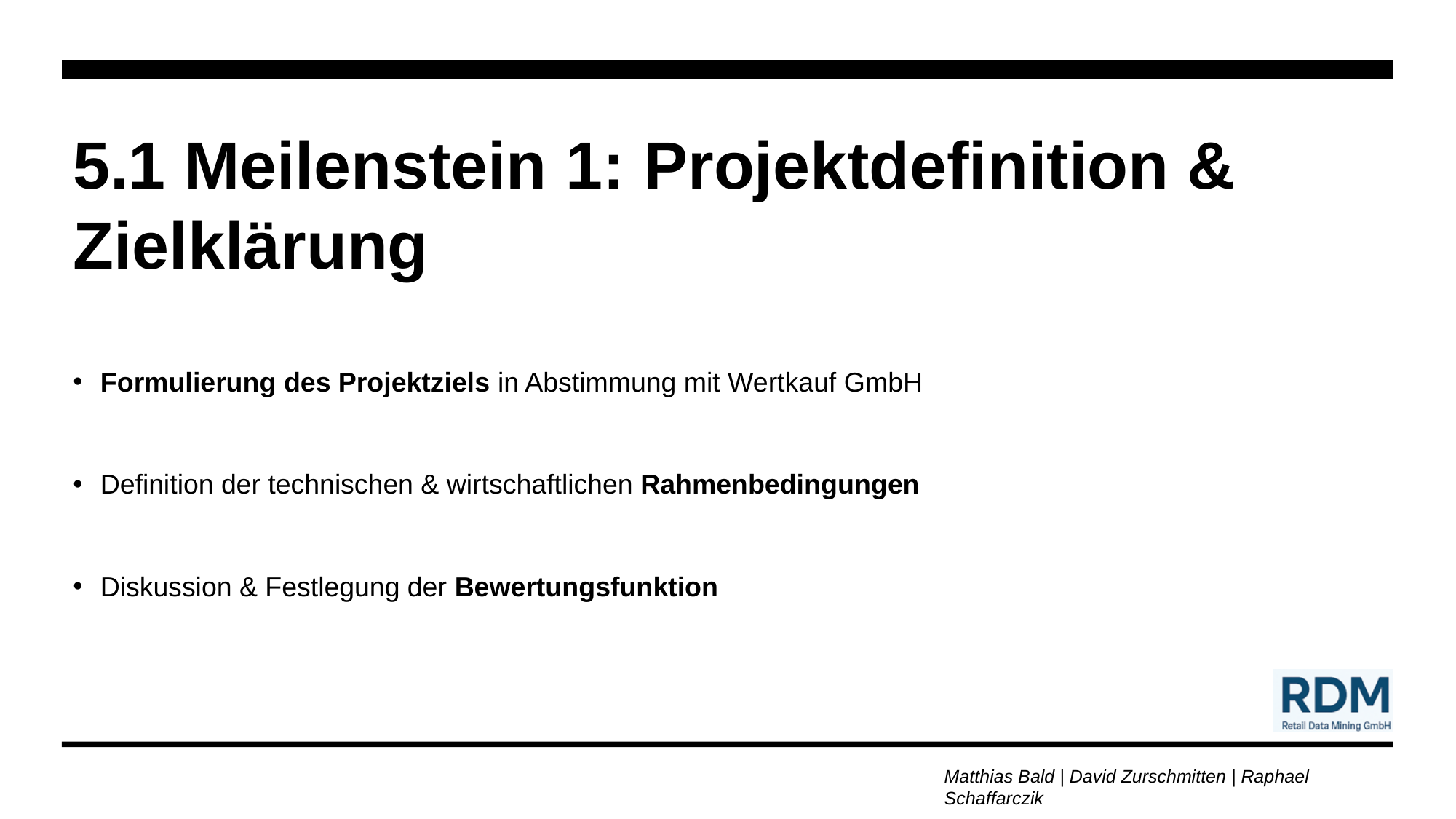

# 5.1 Meilenstein 1: Projektdefinition & Zielklärung

Formulierung des Projektziels in Abstimmung mit Wertkauf GmbH

Definition der technischen & wirtschaftlichen Rahmenbedingungen

Diskussion & Festlegung der Bewertungsfunktion